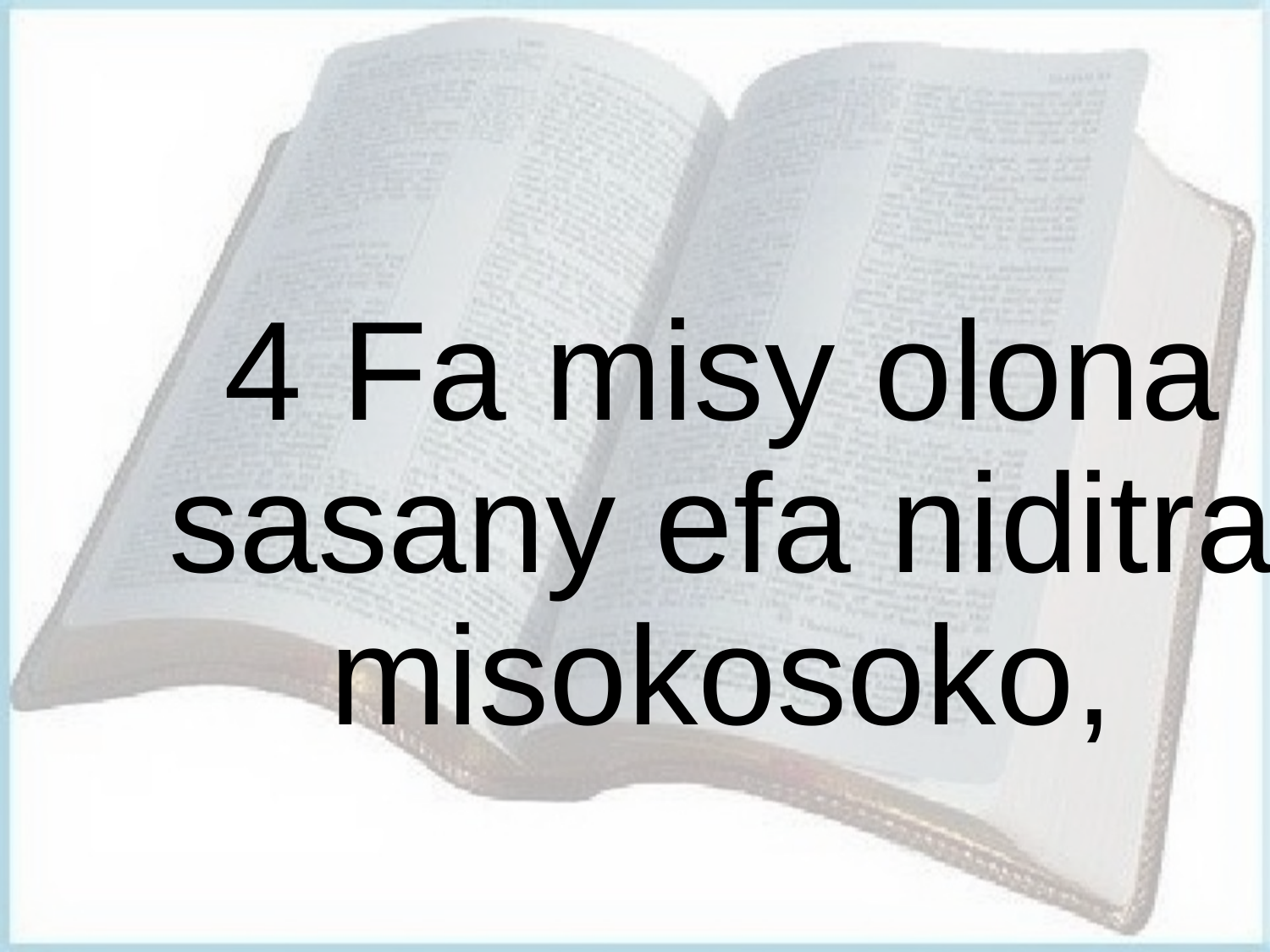

# 4 Fa misy olona sasany efa niditra misokosoko,